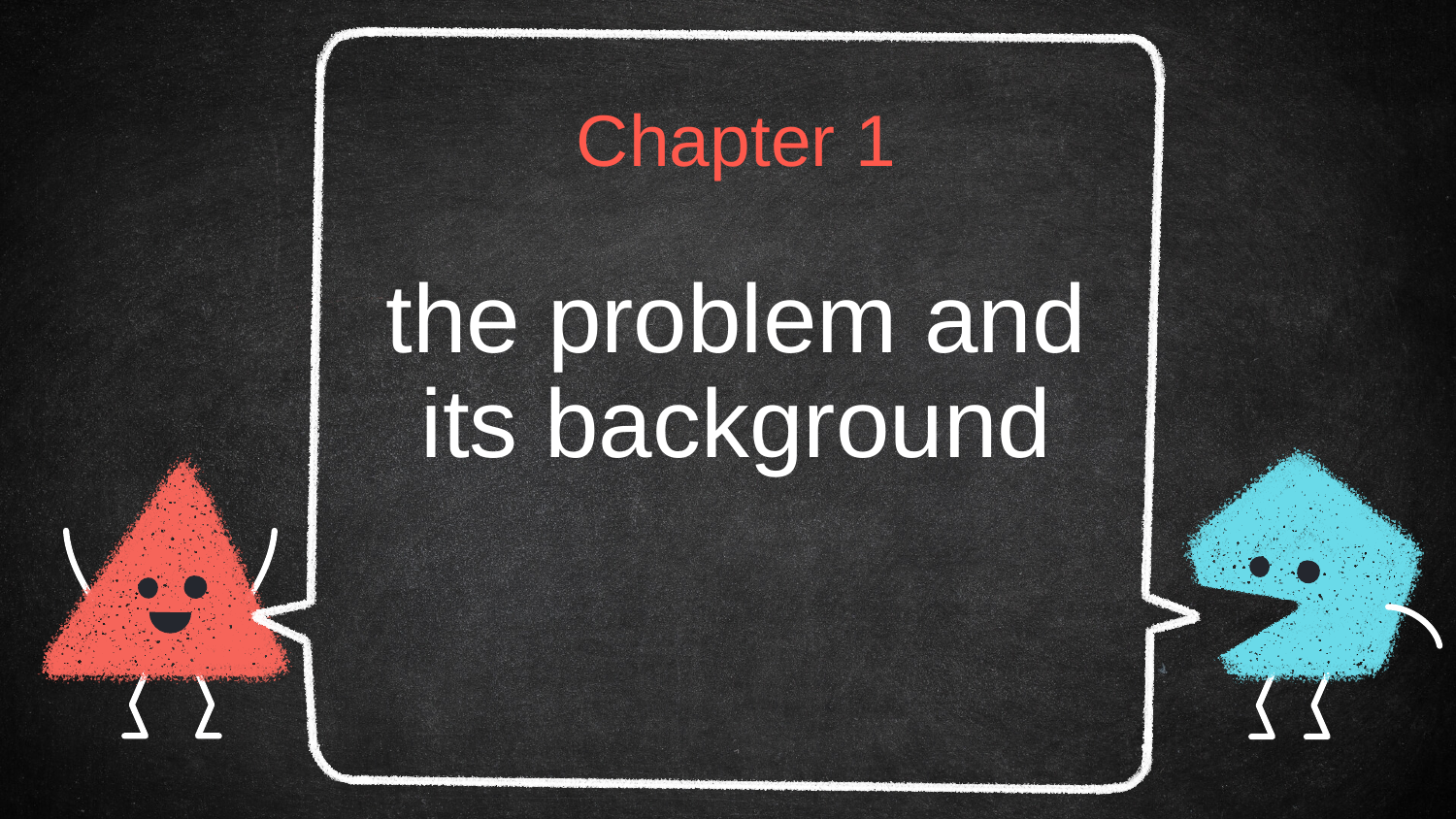

# Chapter 1
the problem and its background